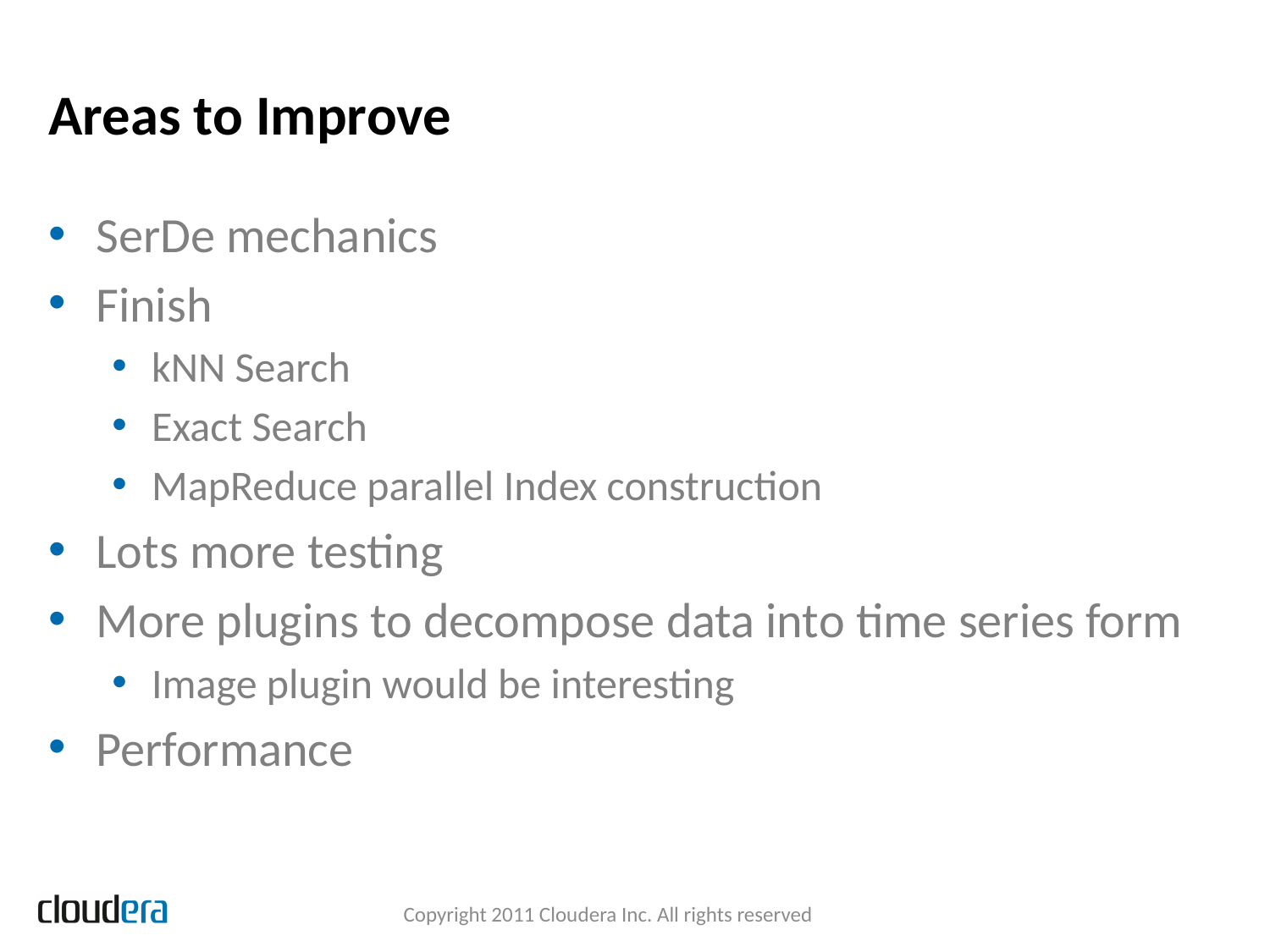

# Areas to Improve
SerDe mechanics
Finish
kNN Search
Exact Search
MapReduce parallel Index construction
Lots more testing
More plugins to decompose data into time series form
Image plugin would be interesting
Performance
Copyright 2011 Cloudera Inc. All rights reserved